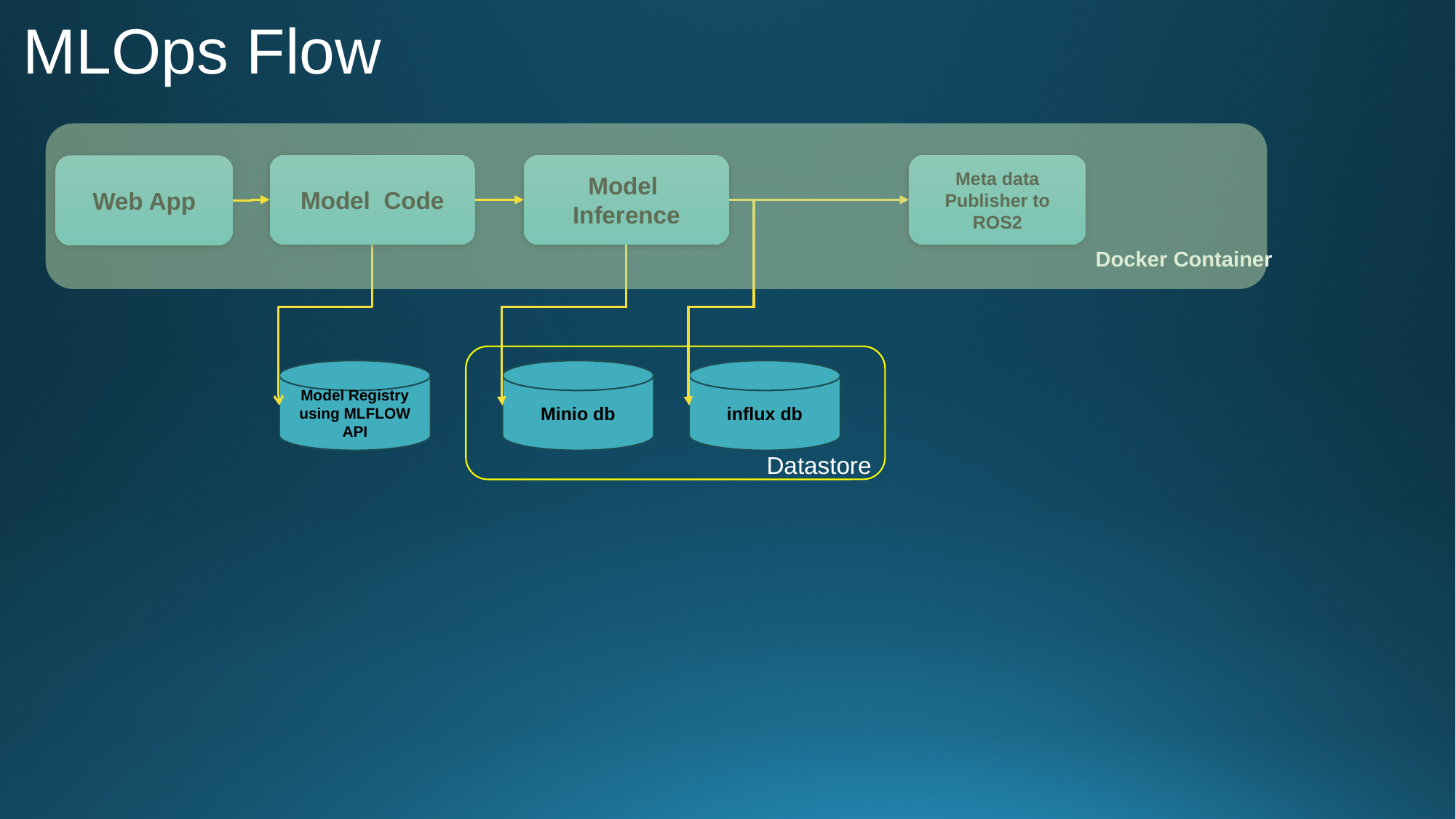

# MLOps Flow

Model  Code
Meta data Publisher to ROS2
Model  Inference
Web App
Docker Container

Model Registry using MLFLOW API
Minio db
influx db
Datastore